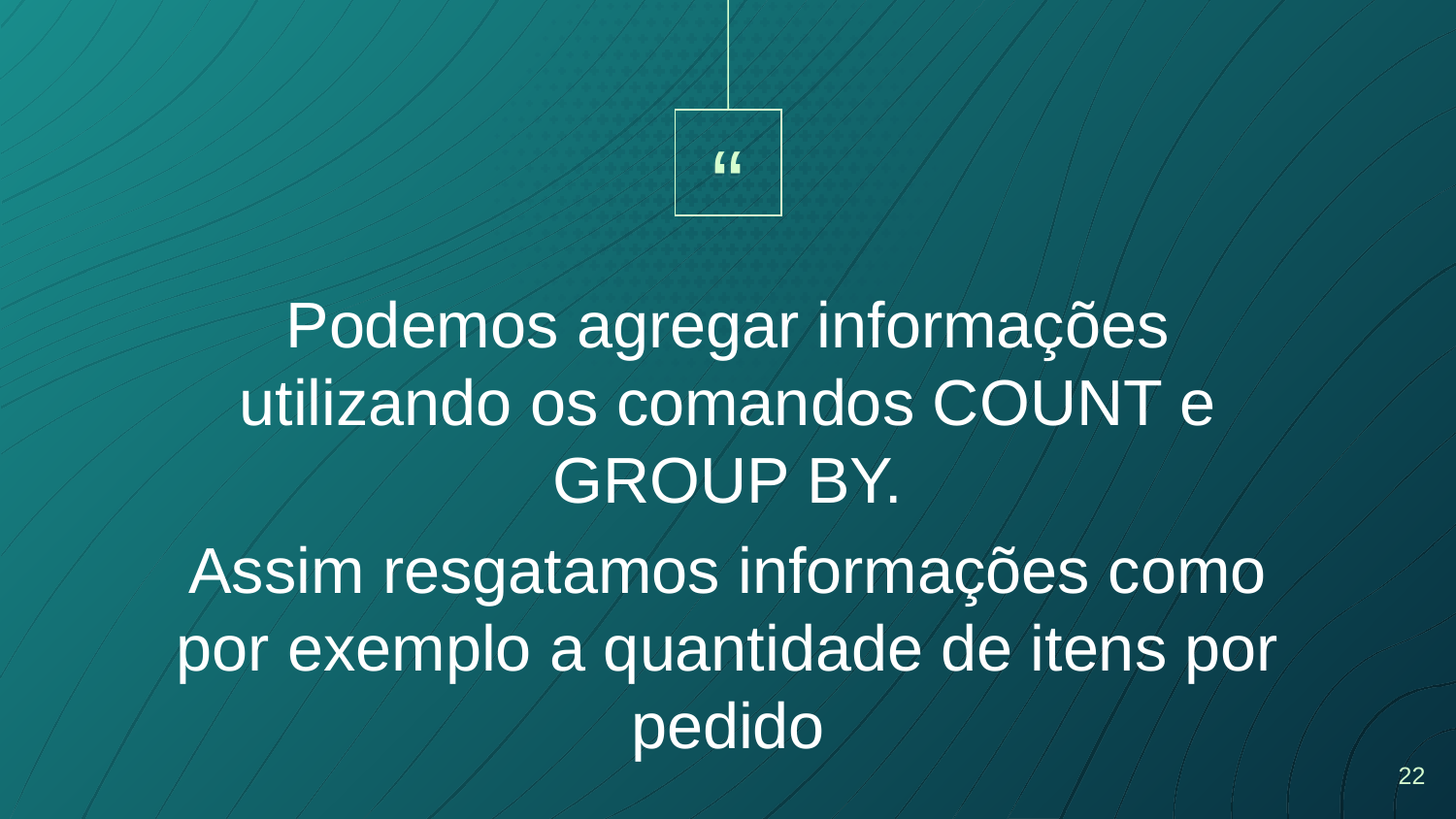

Podemos agregar informações utilizando os comandos COUNT e GROUP BY.
Assim resgatamos informações como por exemplo a quantidade de itens por pedido
22